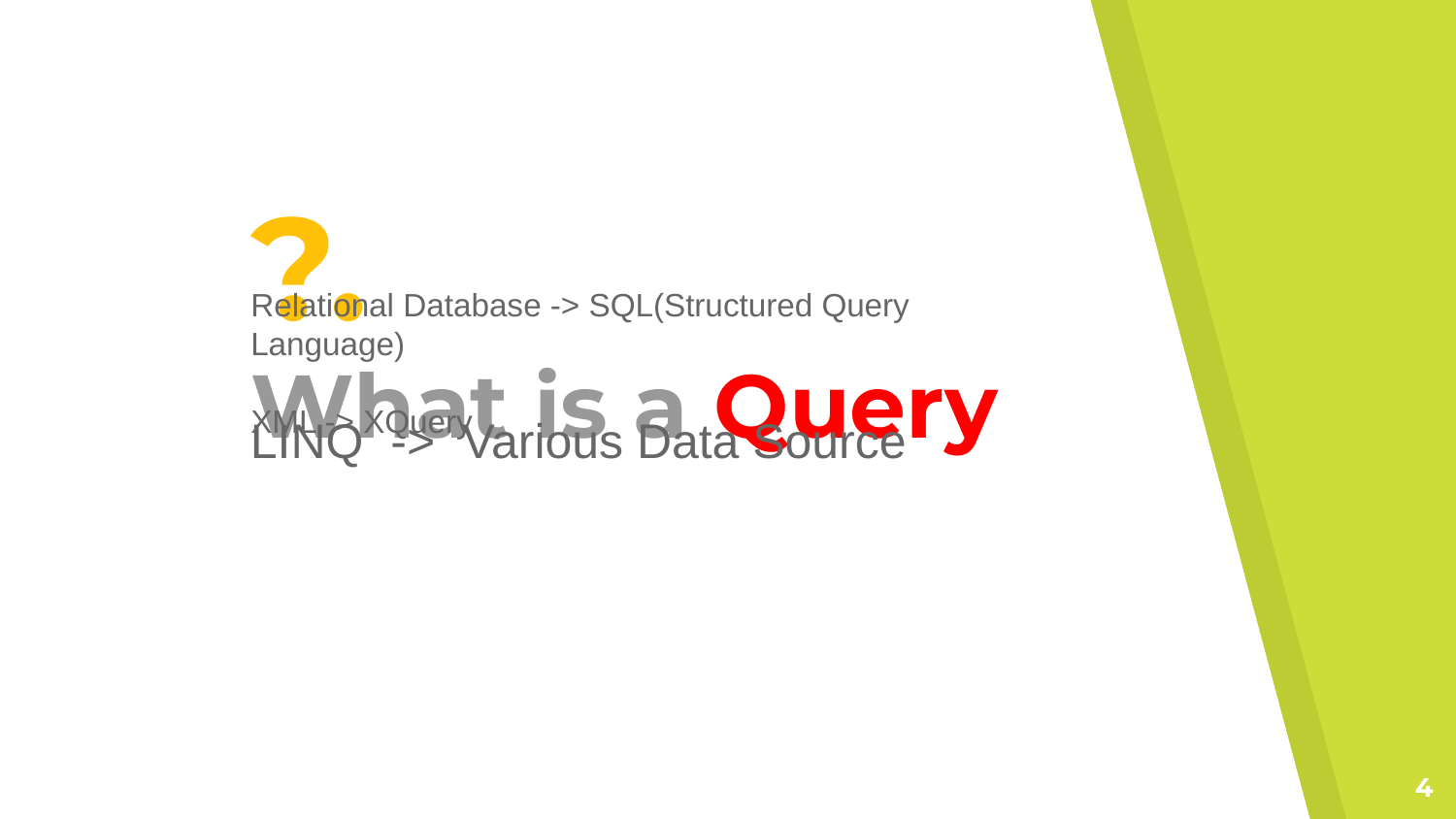

?.
What is a Query

Relational Database -> SQL(Structured Query Language)

XML -> XQuery
LINQ  ->  Various Data Source
4